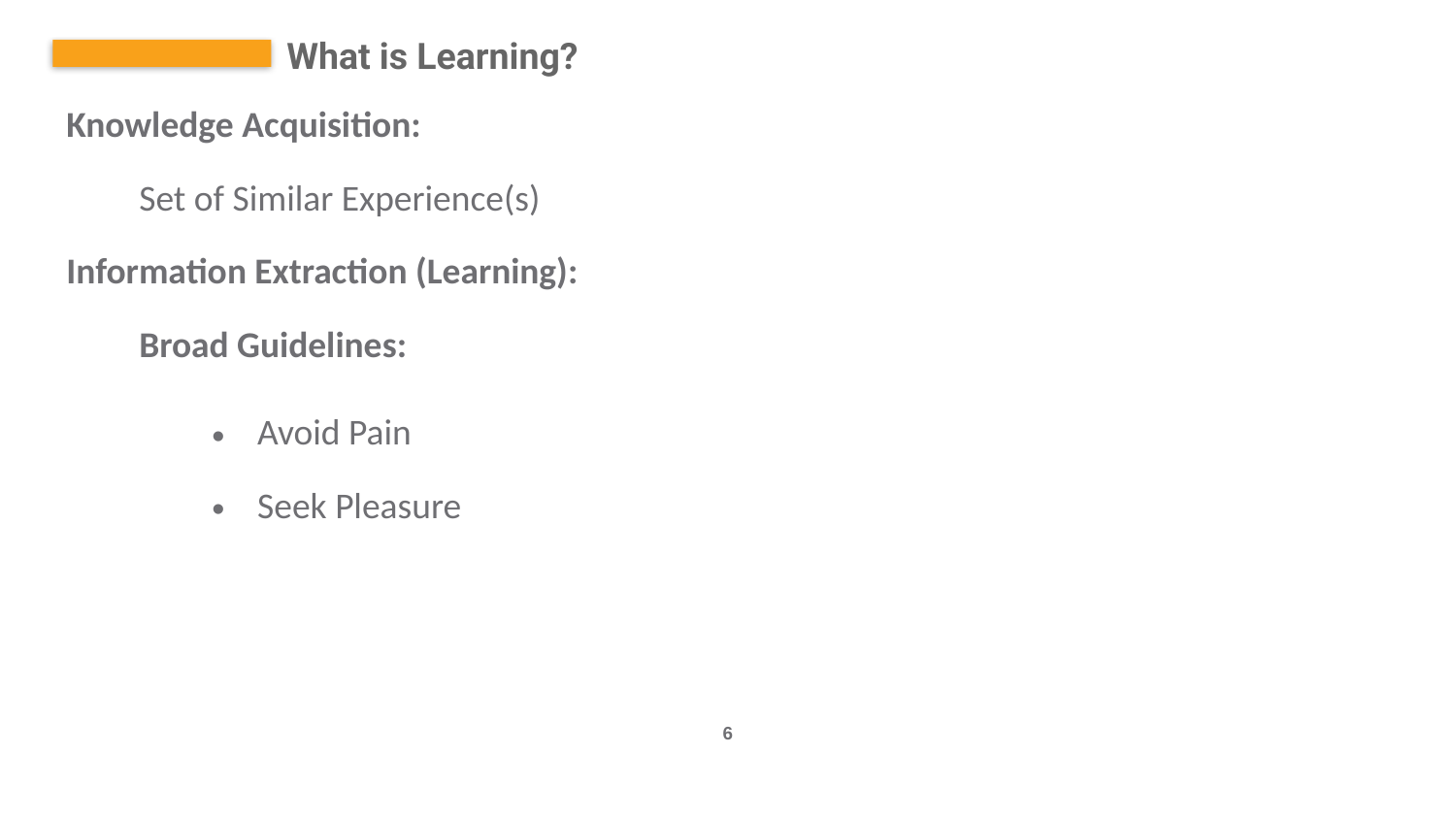

What is Learning?
| Knowledge Acquisition: Set of Similar Experience(s) Information Extraction (Learning): Broad Guidelines: |
| --- |
| Avoid Pain Seek Pleasure |
|  |
|  |